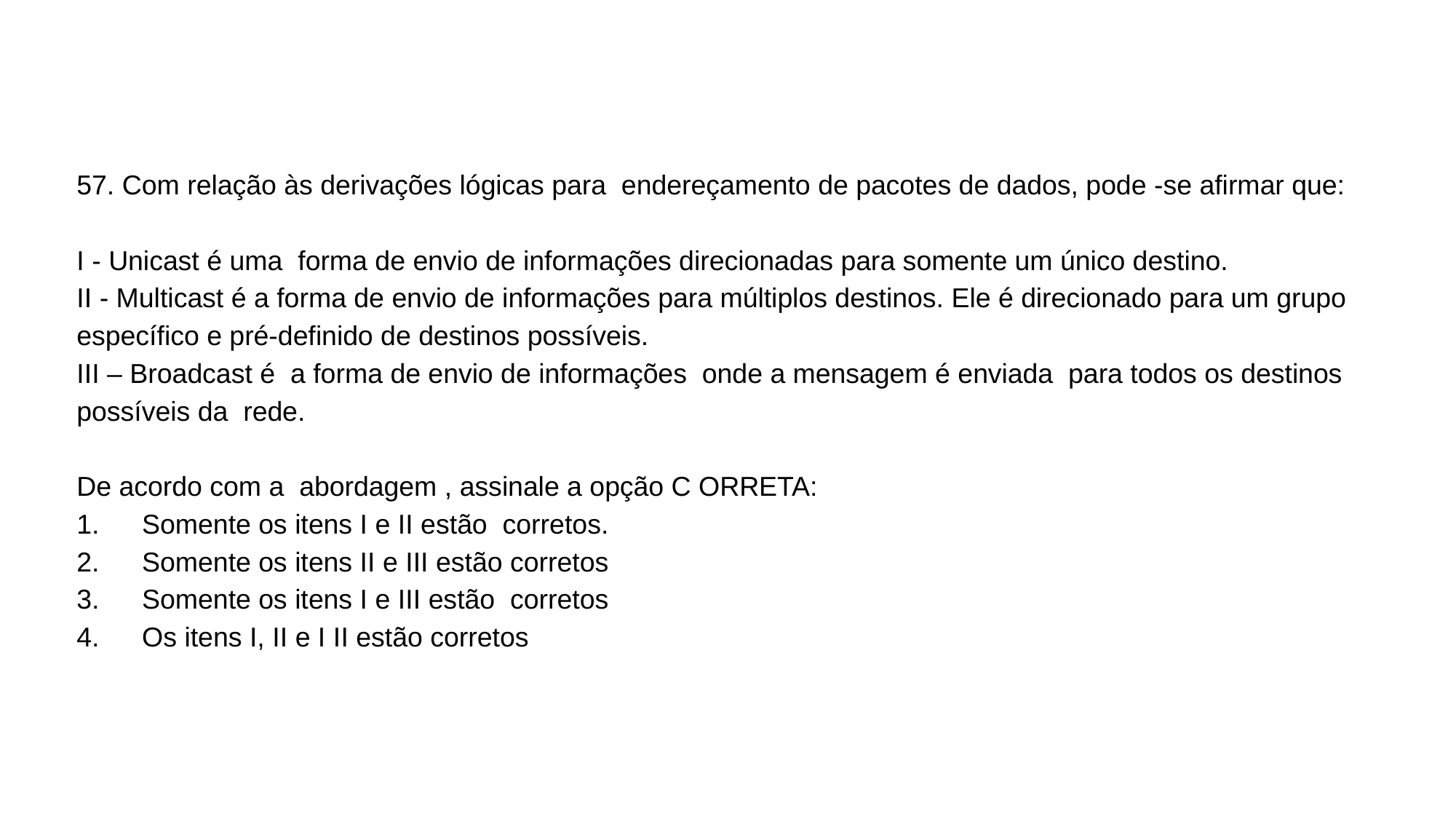

57. Com relação às derivações lógicas para  endereçamento de pacotes de dados, pode -se afirmar que:

I - Unicast é uma  forma de envio de informações direcionadas para somente um único destino.
II - Multicast é a forma de envio de informações para múltiplos destinos. Ele é direcionado para um grupo específico e pré-definido de destinos possíveis.
III – Broadcast é  a forma de envio de informações  onde a mensagem é enviada  para todos os destinos possíveis da  rede.

De acordo com a  abordagem , assinale a opção C ORRETA:
1. Somente os itens I e II estão  corretos.
2. Somente os itens II e III estão corretos
3. Somente os itens I e III estão  corretos
4. Os itens I, II e I II estão corretos